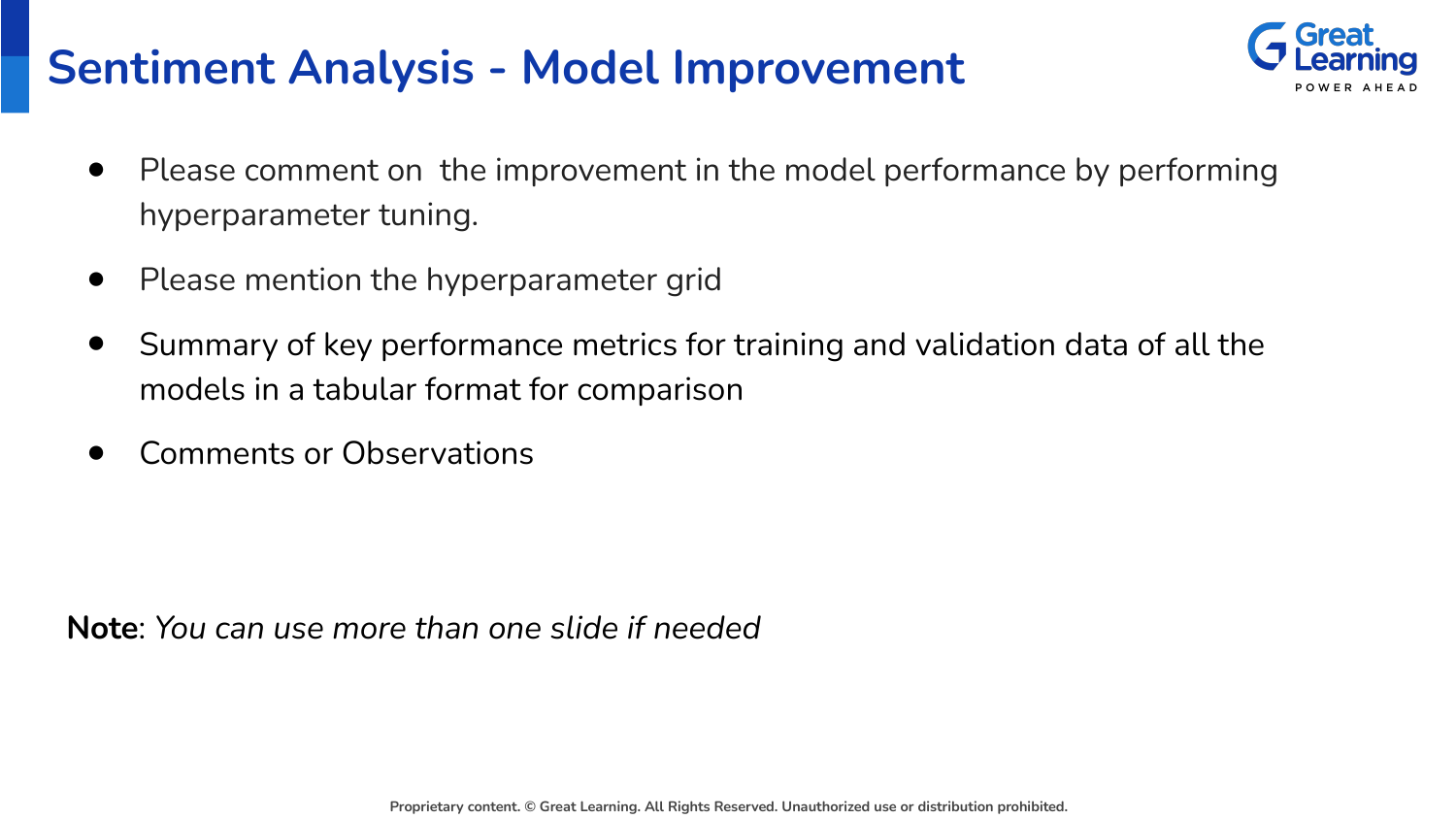

# Sentiment Analysis - Model Improvement
Please comment on  the improvement in the model performance by performing hyperparameter tuning.
Please mention the hyperparameter grid
Summary of key performance metrics for training and validation data of all the models in a tabular format for comparison
Comments or Observations

Note: You can use more than one slide if needed